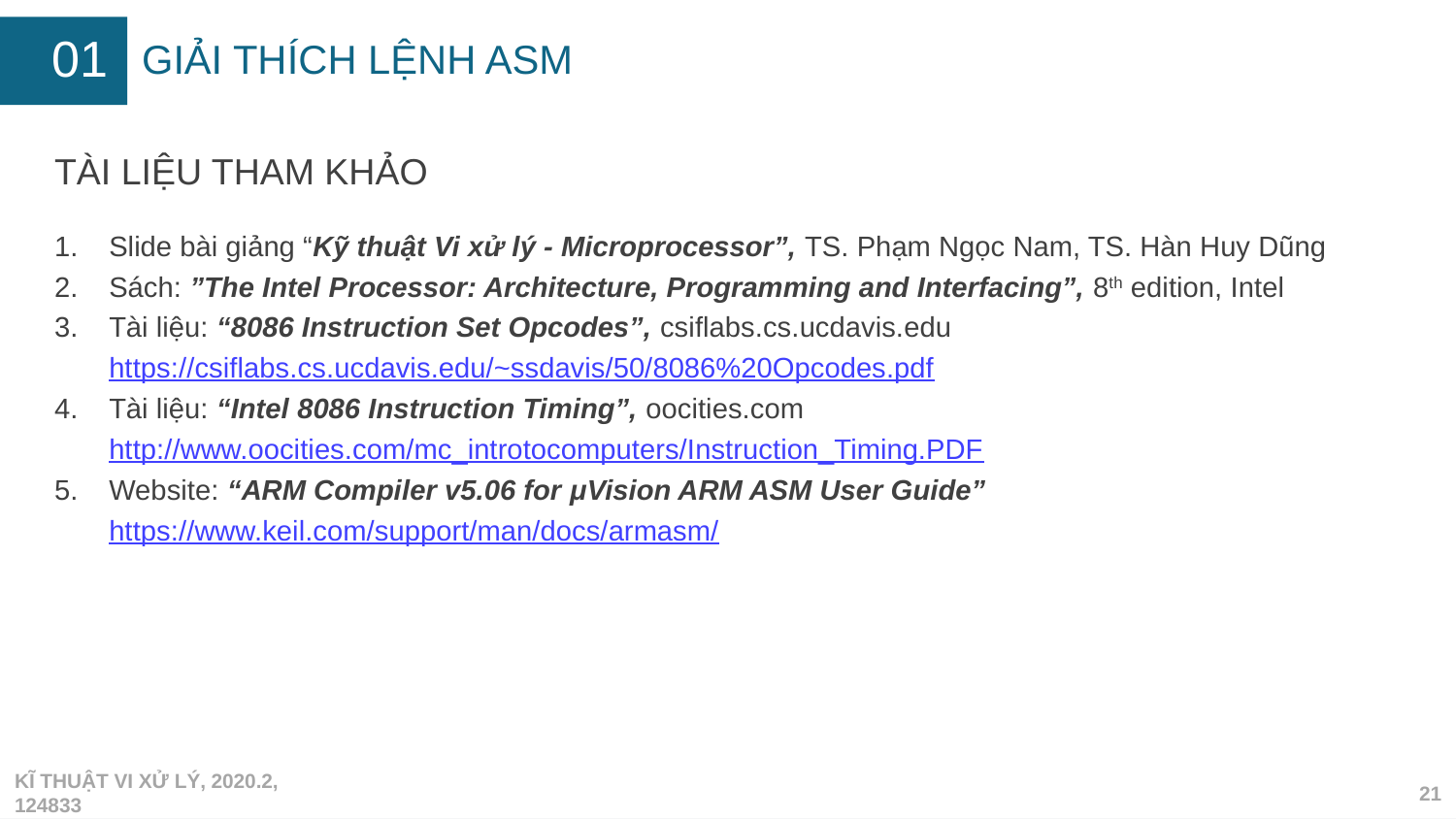

# GIẢI THÍCH LỆNH ASM
TÀI LIỆU THAM KHẢO
Slide bài giảng “Kỹ thuật Vi xử lý - Microprocessor”, TS. Phạm Ngọc Nam, TS. Hàn Huy Dũng
Sách: ”The Intel Processor: Architecture, Programming and Interfacing”, 8th edition, Intel
Tài liệu: “8086 Instruction Set Opcodes”, csiflabs.cs.ucdavis.edu
https://csiflabs.cs.ucdavis.edu/~ssdavis/50/8086%20Opcodes.pdf
Tài liệu: “Intel 8086 Instruction Timing”, oocities.com
http://www.oocities.com/mc_introtocomputers/Instruction_Timing.PDF
Website: “ARM Compiler v5.06 for μVision ARM ASM User Guide”
https://www.keil.com/support/man/docs/armasm/

21
KĨ THUẬT VI XỬ LÝ, 2020.2, 124833